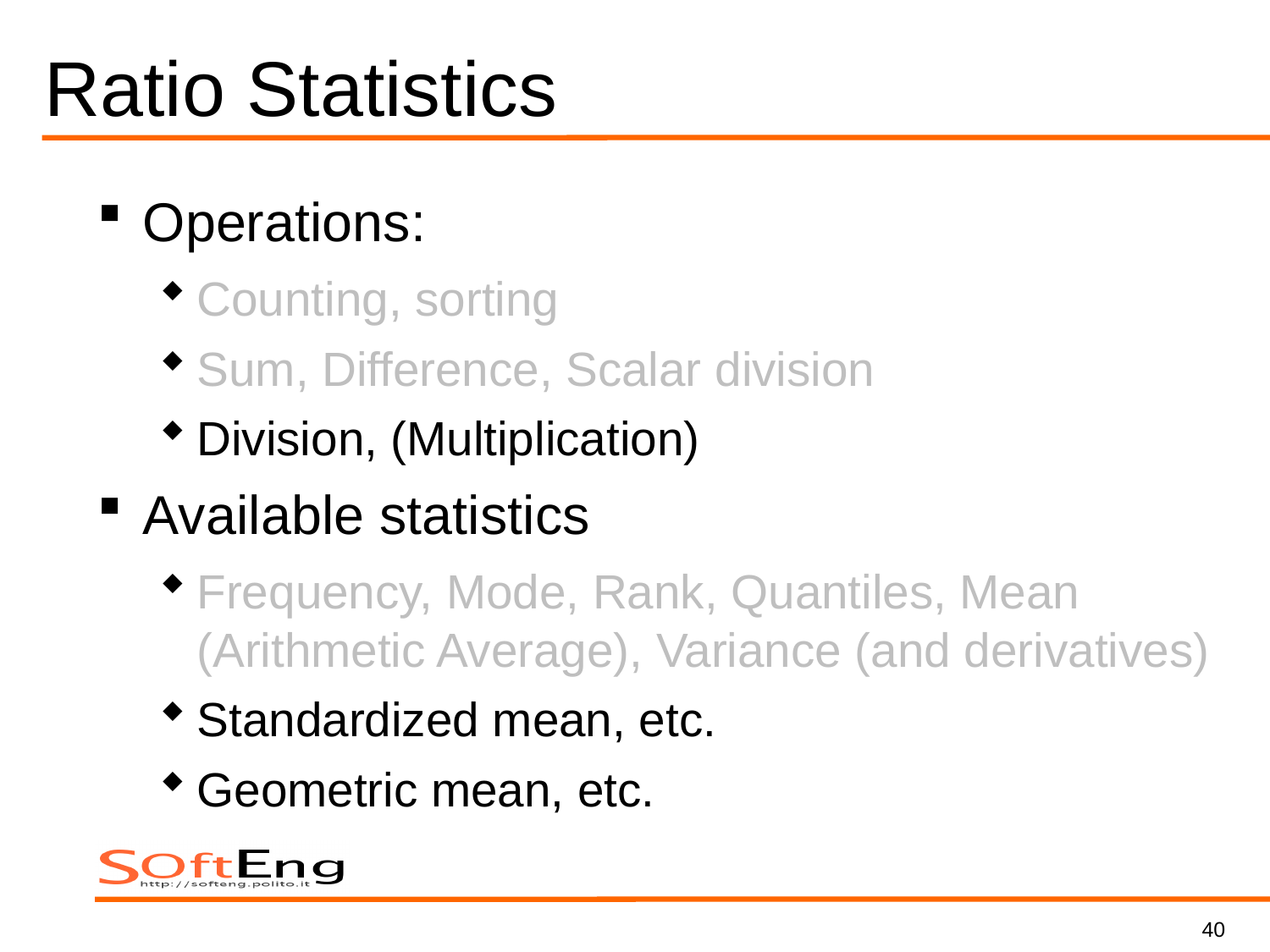

# Ratio Statistics
Operations:
Counting, sorting
Sum, Difference, Scalar division
Division, (Multiplication)
Available statistics
Frequency, Mode, Rank, Quantiles, Mean (Arithmetic Average), Variance (and derivatives)
Standardized mean, etc.
Geometric mean, etc.
40